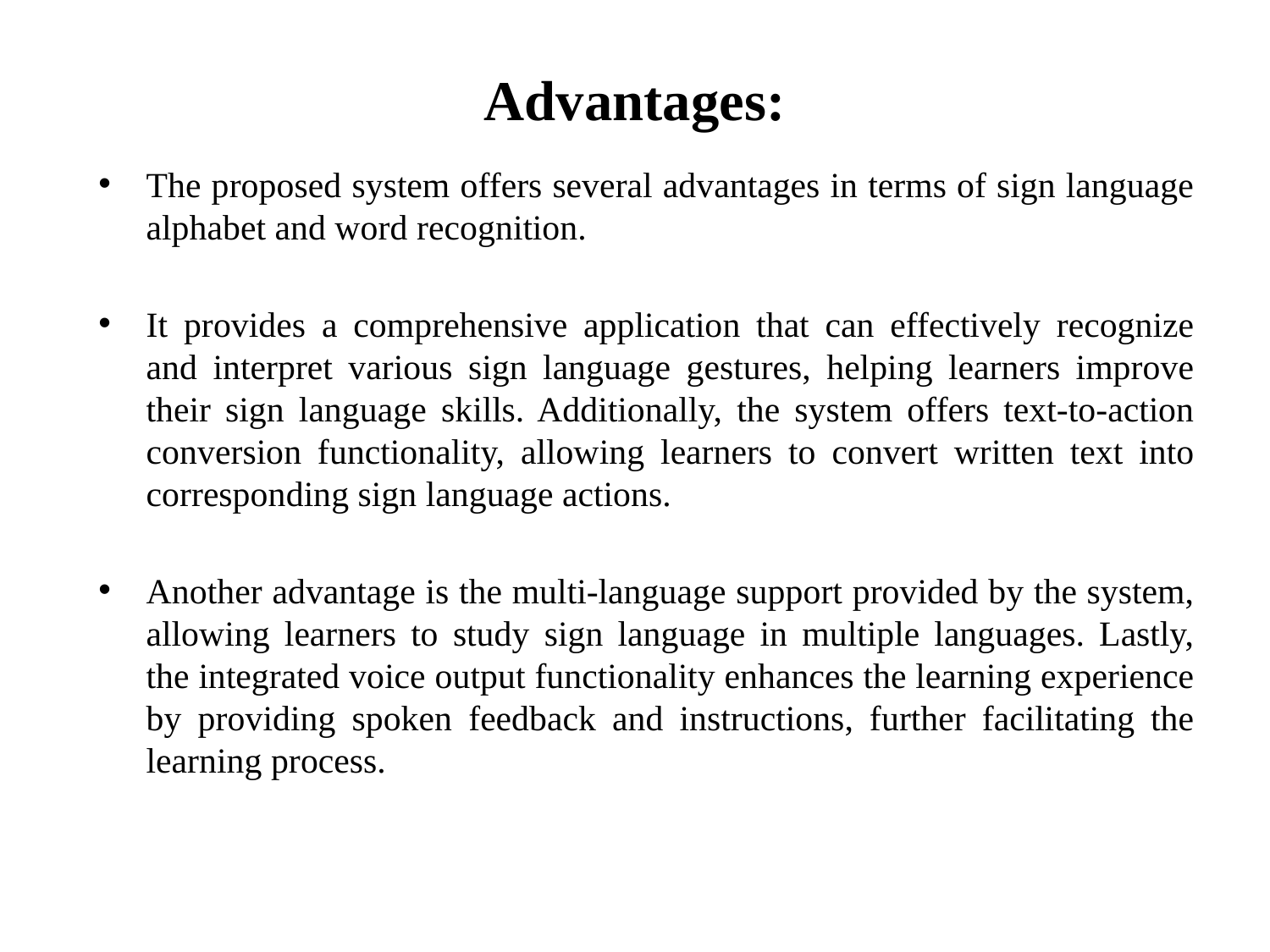

Advantages:
The proposed system offers several advantages in terms of sign language alphabet and word recognition.

It provides a comprehensive application that can effectively recognize and interpret various sign language gestures, helping learners improve their sign language skills. Additionally, the system offers text-to-action conversion functionality, allowing learners to convert written text into corresponding sign language actions.

Another advantage is the multi-language support provided by the system, allowing learners to study sign language in multiple languages. Lastly, the integrated voice output functionality enhances the learning experience by providing spoken feedback and instructions, further facilitating the learning process.